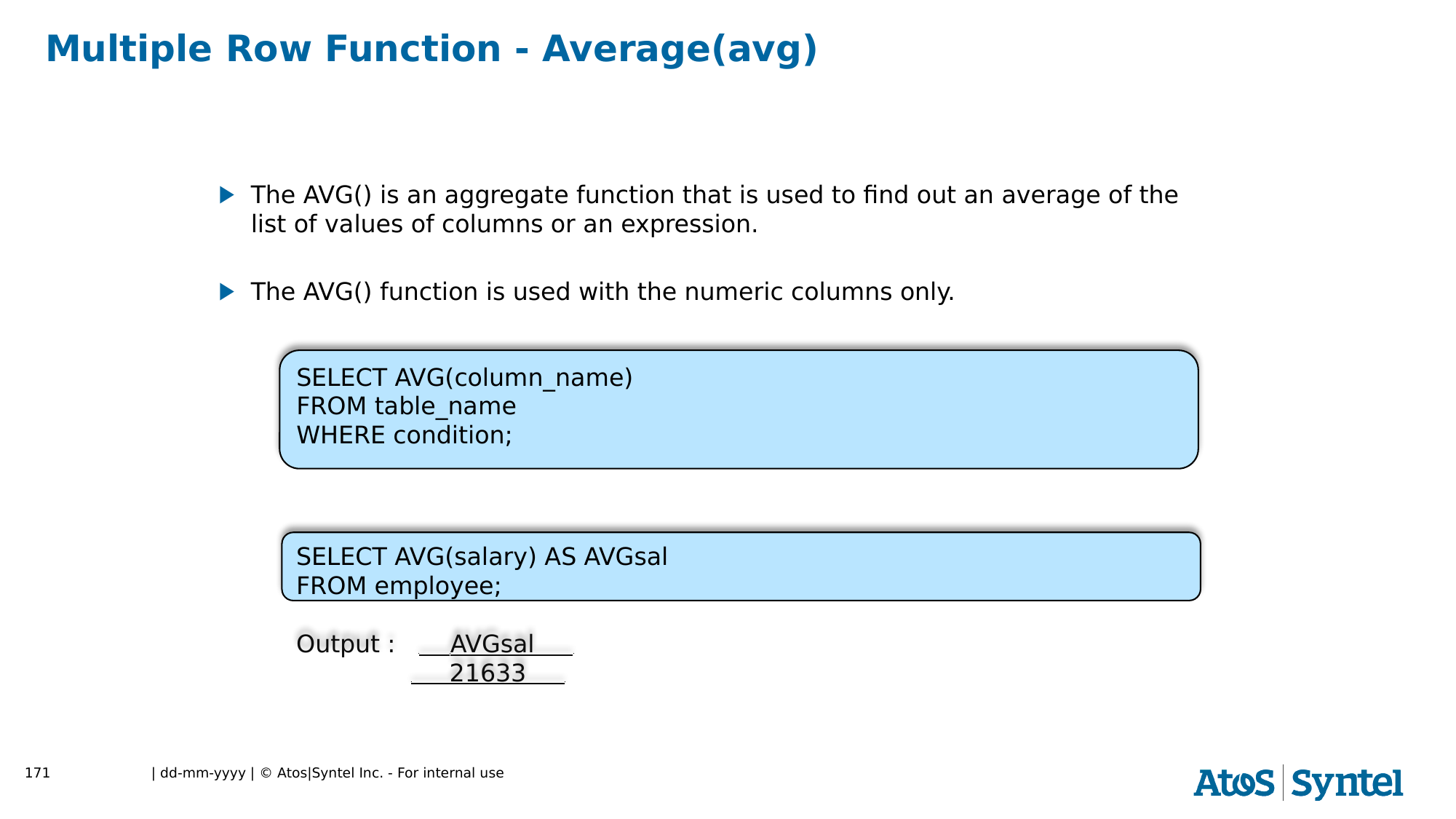

# Multiple Row Function - Average(avg)
The AVG() is an aggregate function that is used to find out an average of the list of values of columns or an expression.

The AVG() function is used with the numeric columns only.

SELECT AVG(column_name)
FROM table_name
WHERE condition;
SELECT AVG(salary) AS AVGsal
FROM employee;

Output :   .    .AVGsal     .
               .     21633     .